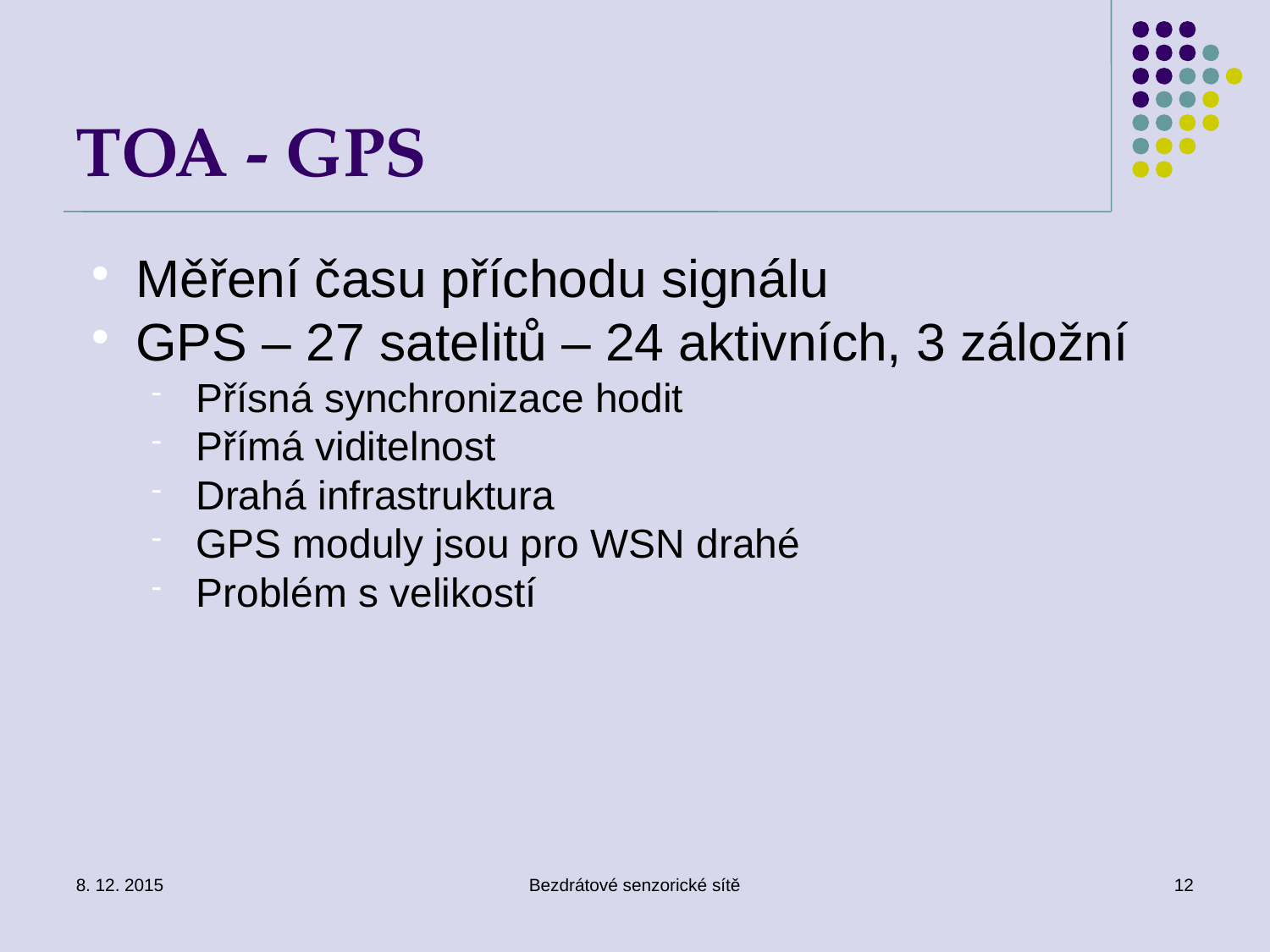

TOA - GPS
Měření času příchodu signálu
GPS – 27 satelitů – 24 aktivních, 3 záložní
Přísná synchronizace hodit
Přímá viditelnost
Drahá infrastruktura
GPS moduly jsou pro WSN drahé
Problém s velikostí
8. 12. 2015
Bezdrátové senzorické sítě
12